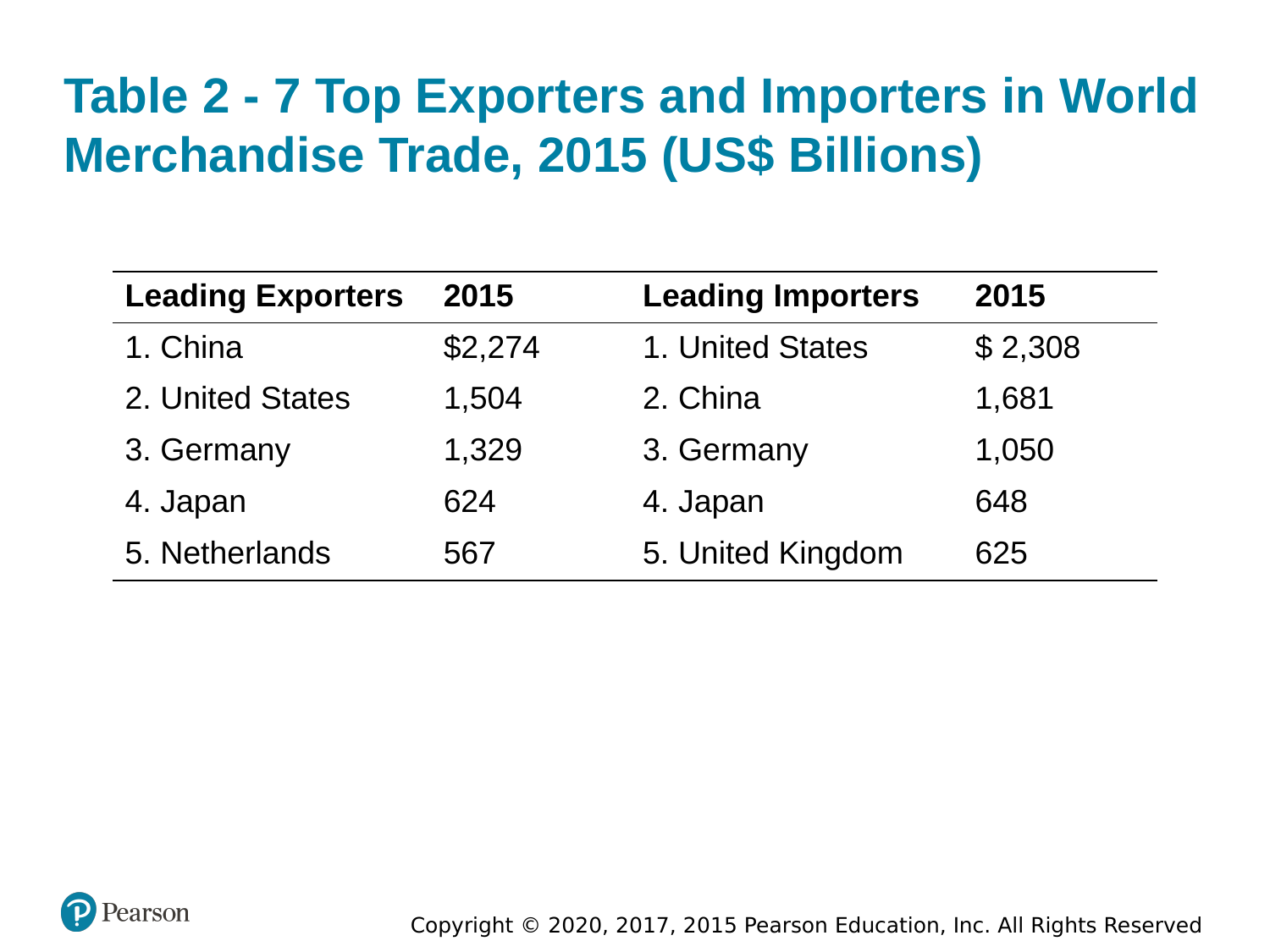

# Table 2 - 7 Top Exporters and Importers in World Merchandise Trade, 2015 (U S$ Billions)
| Leading Exporters | 2015 | Leading Importers | 2015 |
| --- | --- | --- | --- |
| China | $2,274 | 1. United States | $ 2,308 |
| 2. United States | 1,504 | 2. China | 1,681 |
| 3. Germany | 1,329 | 3. Germany | 1,050 |
| 4. Japan | 624 | 4. Japan | 648 |
| 5. Netherlands | 567 | 5. United Kingdom | 625 |